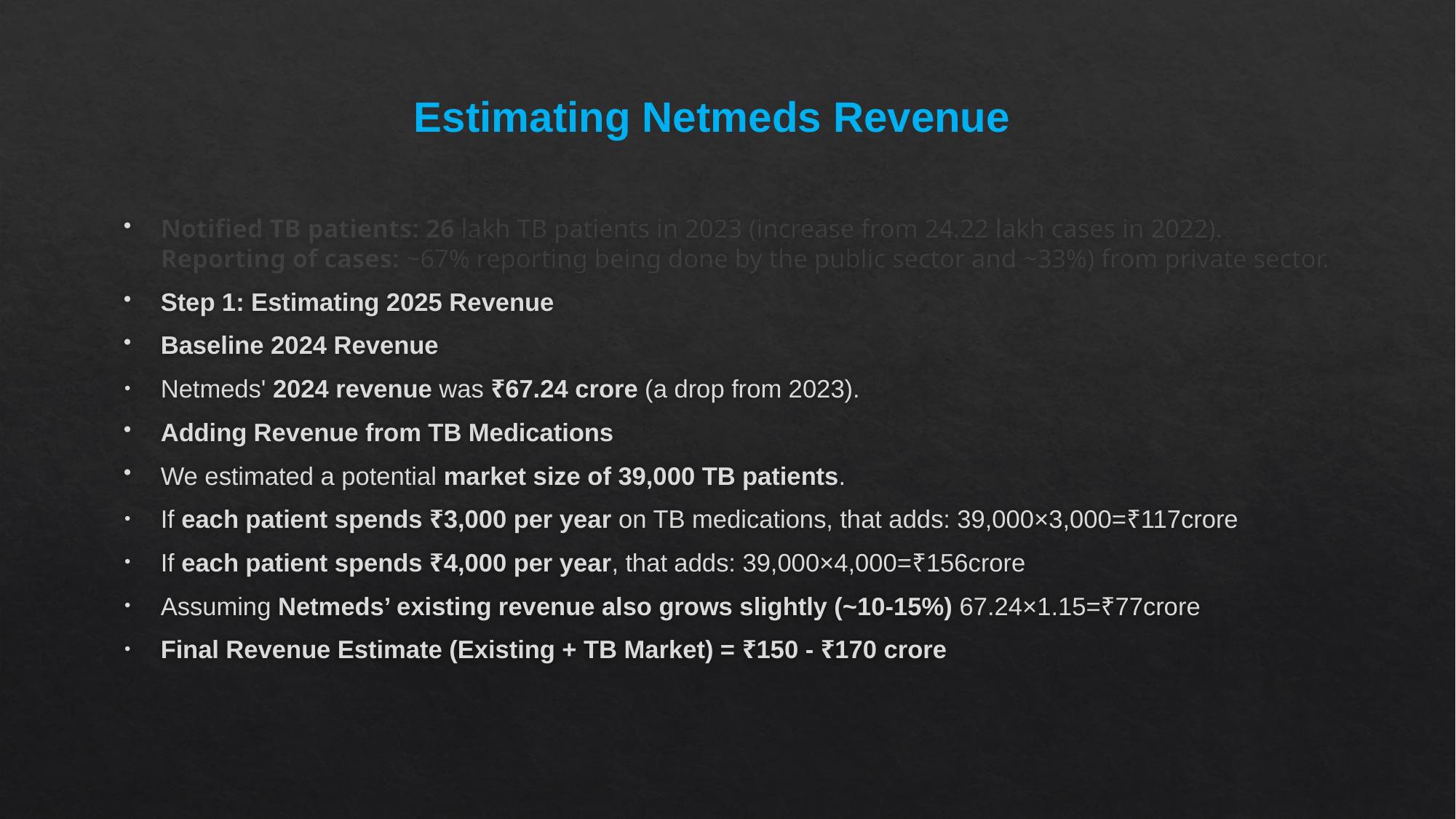

Estimating Netmeds Revenue
Notified TB patients: 26 lakh TB patients in 2023 (increase from 24.22 lakh cases in 2022).
Reporting of cases: ~67% reporting being done by the public sector and ~33%) from private sector.
Step 1: Estimating 2025 Revenue
Baseline 2024 Revenue
Netmeds' 2024 revenue was ₹67.24 crore (a drop from 2023).
Adding Revenue from TB Medications
We estimated a potential market size of 39,000 TB patients.
If each patient spends ₹3,000 per year on TB medications, that adds: 39,000×3,000=₹117crore
If each patient spends ₹4,000 per year, that adds: 39,000×4,000=₹156crore
Assuming Netmeds’ existing revenue also grows slightly (~10-15%) 67.24×1.15=₹77crore
Final Revenue Estimate (Existing + TB Market) = ₹150 - ₹170 crore